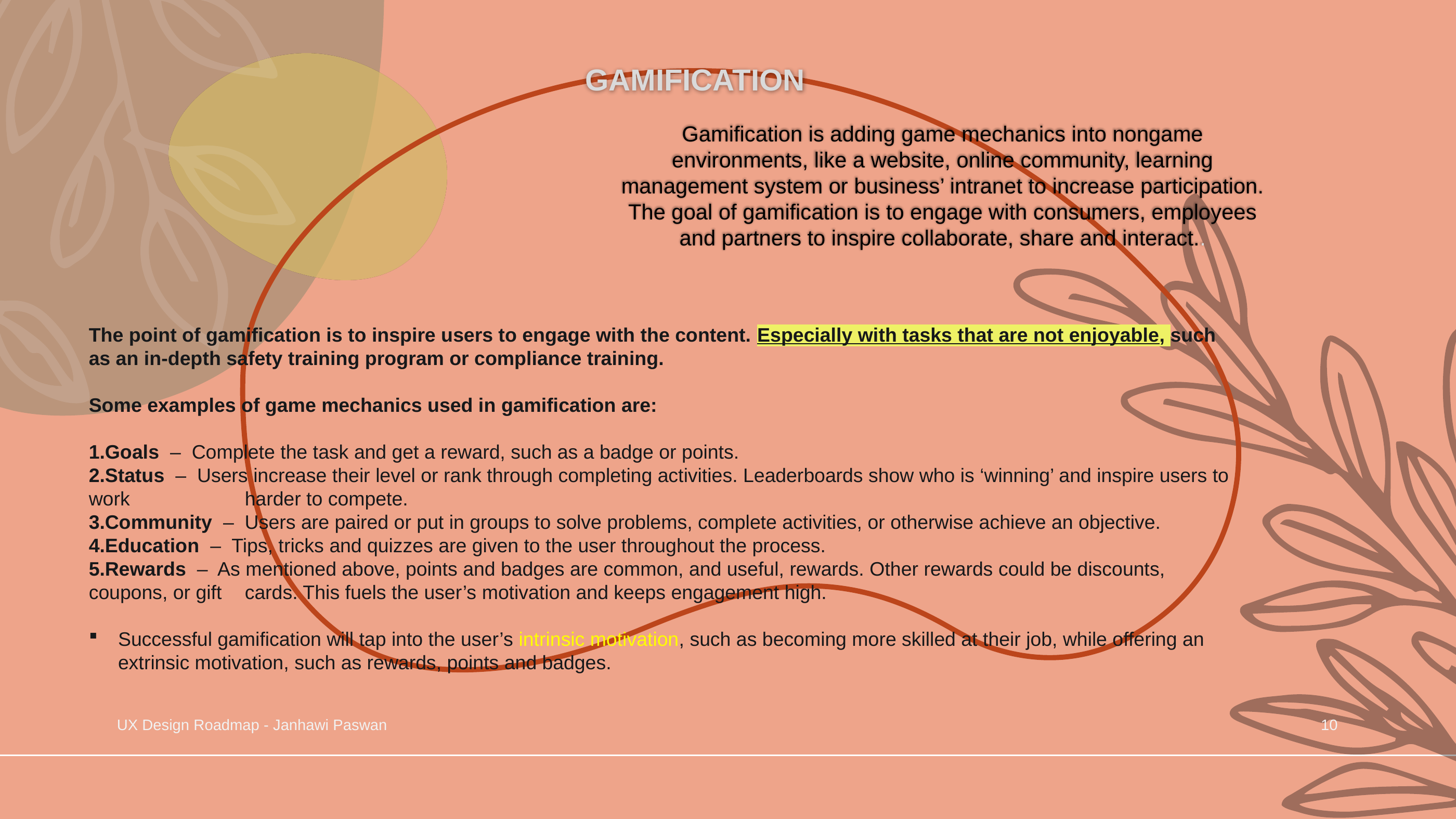

# Gamification
Gamification is adding game mechanics into nongame environments, like a website, online community, learning management system or business’ intranet to increase participation. The goal of gamification is to engage with consumers, employees and partners to inspire collaborate, share and interact..
The point of gamification is to inspire users to engage with the content. Especially with tasks that are not enjoyable, such as an in-depth safety training program or compliance training.

Some examples of game mechanics used in gamification are:

Goals  –  Complete the task and get a reward, such as a badge or points.
Status  –  Users increase their level or rank through completing activities. Leaderboards show who is ‘winning’ and inspire users to work        	harder to compete.
Community  –  Users are paired or put in groups to solve problems, complete activities, or otherwise achieve an objective.
Education  –  Tips, tricks and quizzes are given to the user throughout the process.
Rewards  –  As mentioned above, points and badges are common, and useful, rewards. Other rewards could be discounts, coupons, or gift 	cards. This fuels the user’s motivation and keeps engagement high.

Successful gamification will tap into the user’s intrinsic motivation, such as becoming more skilled at their job, while offering an extrinsic motivation, such as rewards, points and badges.
UX Design Roadmap - Janhawi Paswan
10